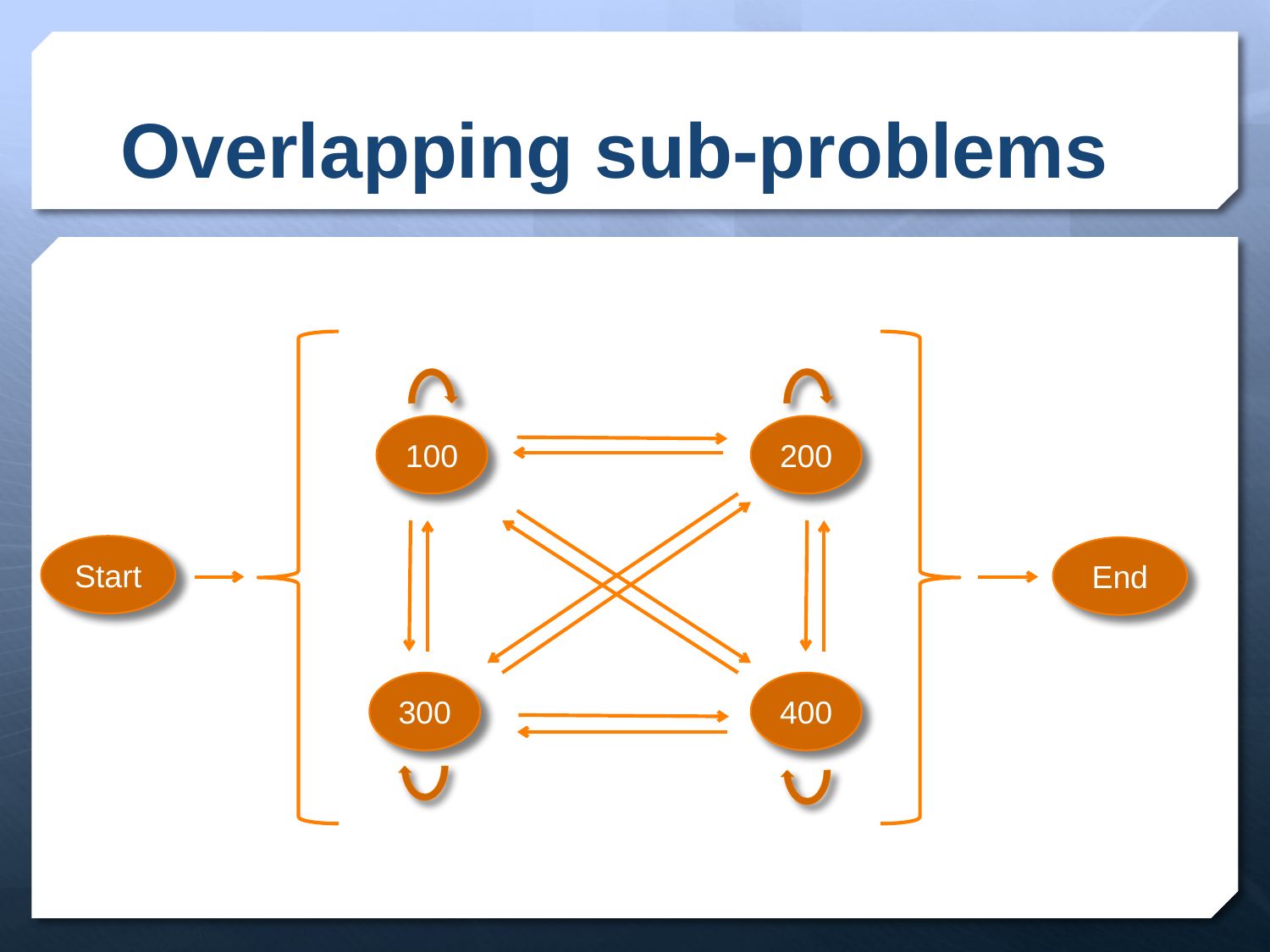

# Overlapping sub-problems

100
200
Start
End
300
400